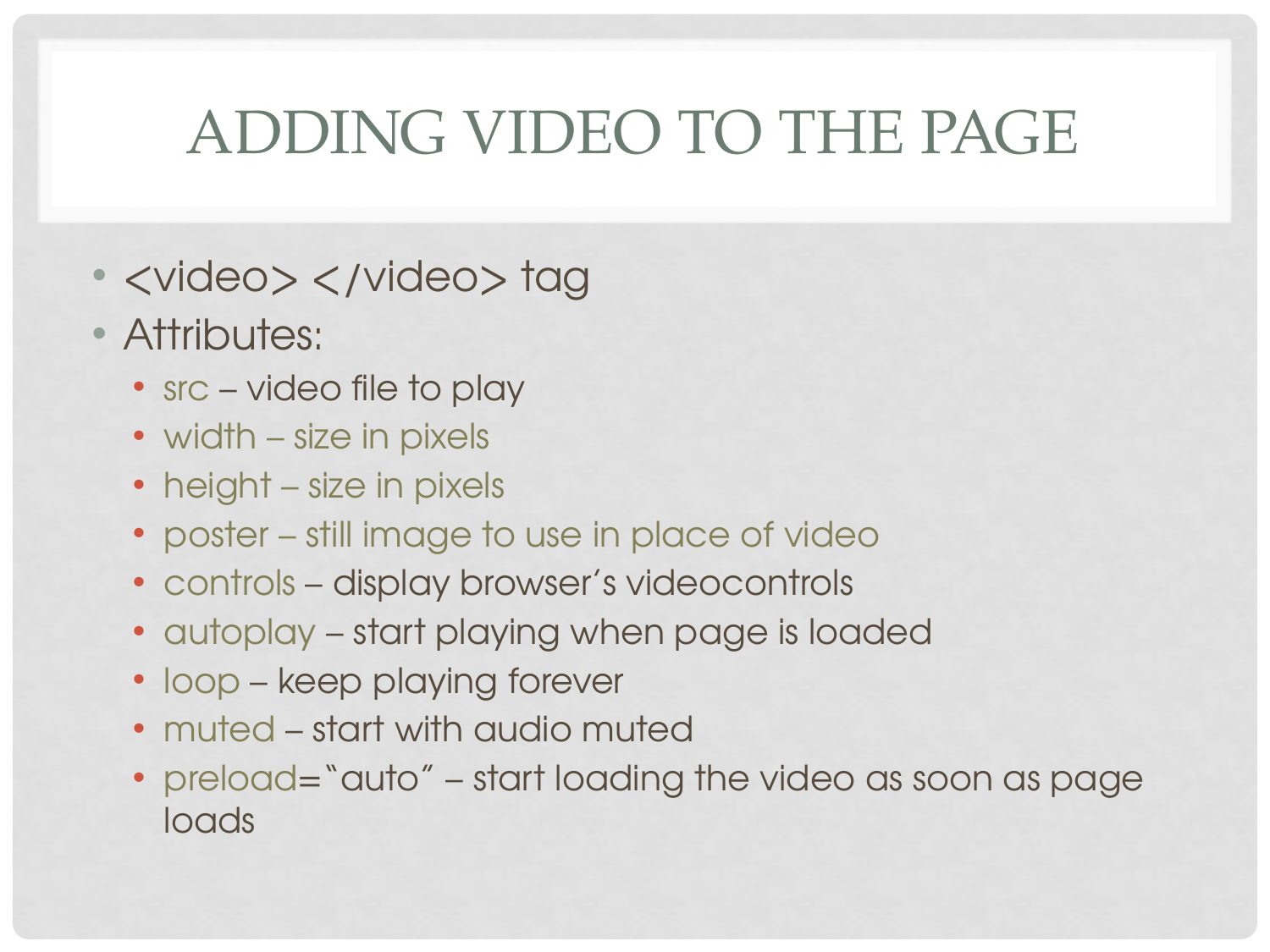

# Adding Video to the page
<video> </video> tag
Attributes:
src – video file to play
width – size in pixels
height – size in pixels
poster – still image to use in place of video
controls – display browser’s videocontrols
autoplay – start playing when page is loaded
loop – keep playing forever
muted – start with audio muted
preload=“auto” – start loading the video as soon as page loads